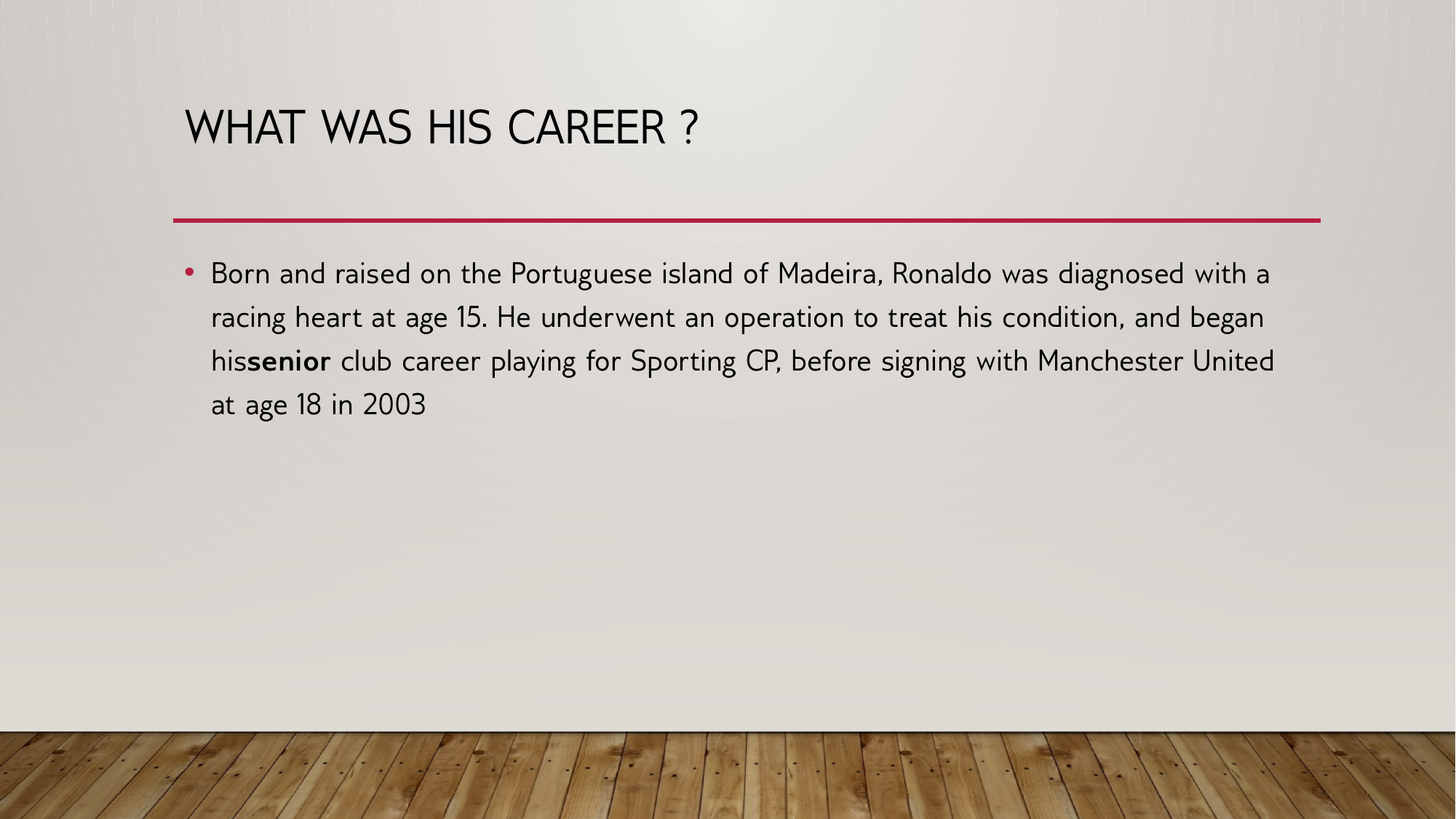

# WHAT WAS HIS career ?
Born and raised on the Portuguese island of Madeira, Ronaldo was diagnosed with a racing heart at age 15. He underwent an operation to treat his condition, and began hissenior club career playing for Sporting CP, before signing with Manchester United at age 18 in 2003